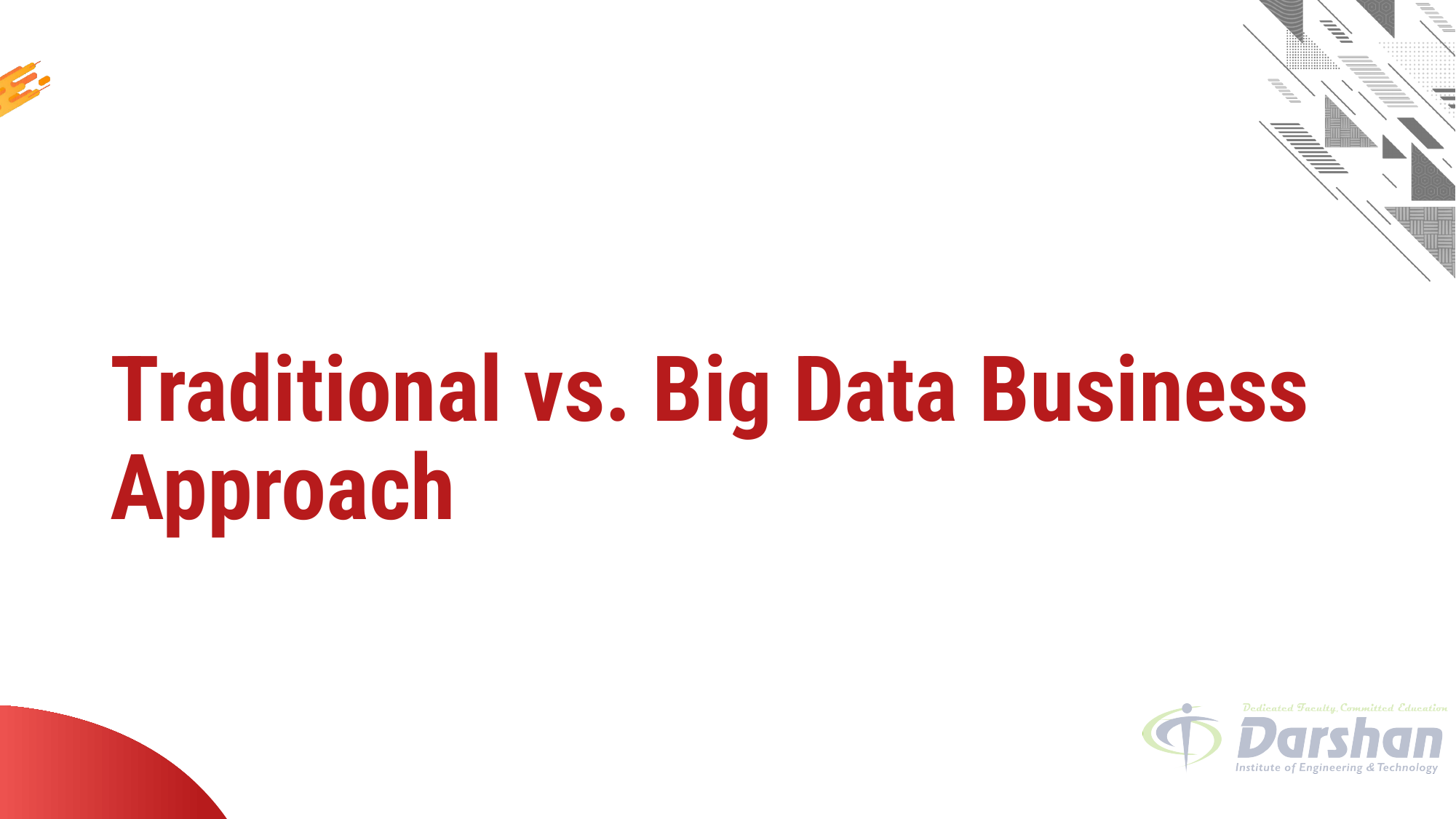

# Traditional vs. Big Data Business Approach